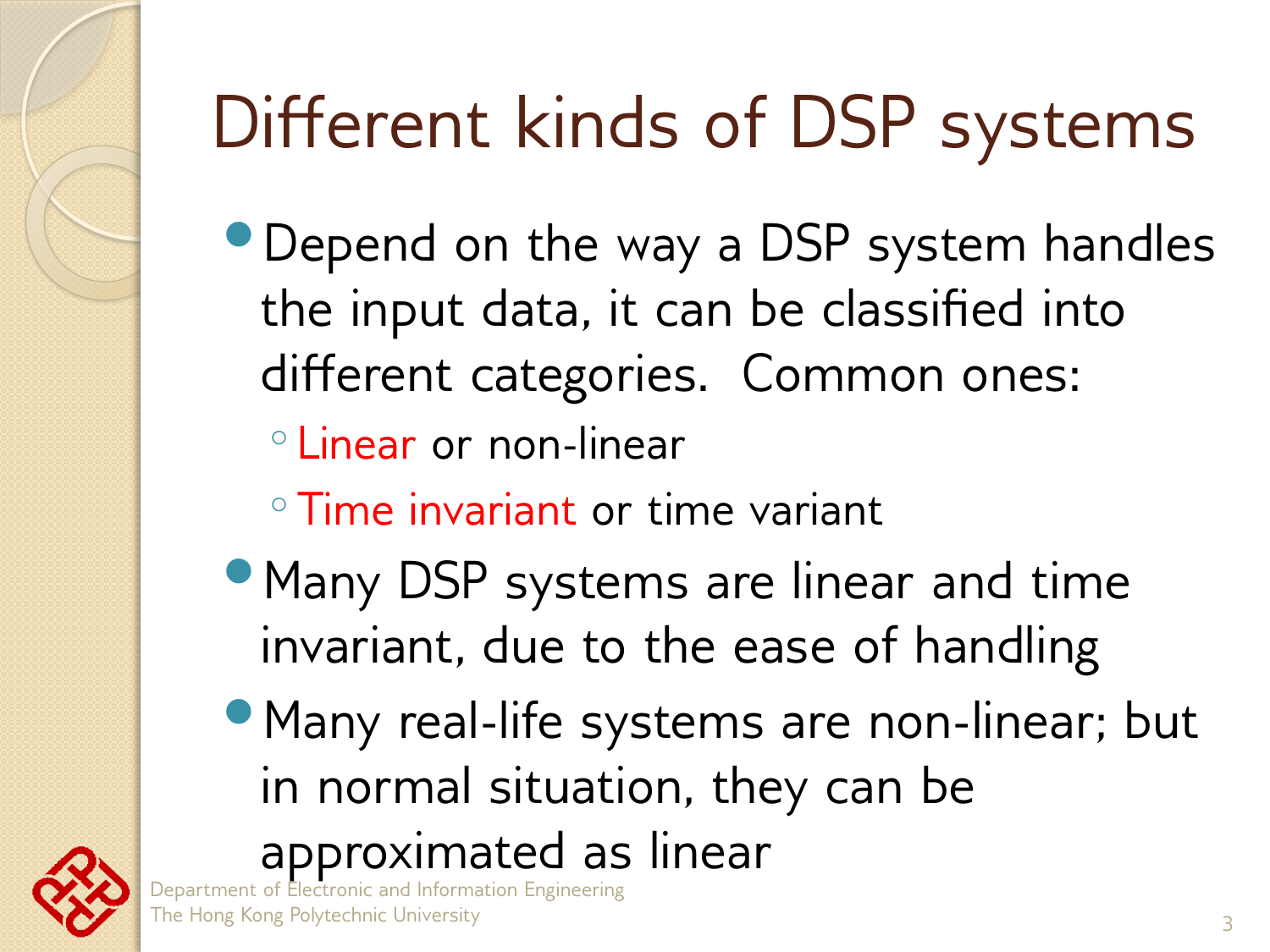

# Different kinds of DSP systems
Depend on the way a DSP system handles the input data, it can be classified into different categories.  Common ones:
Linear or non-linear
Time invariant or time variant
Many DSP systems are linear and time invariant, due to the ease of handling
Many real-life systems are non-linear; but in normal situation, they can be approximated as linear
3